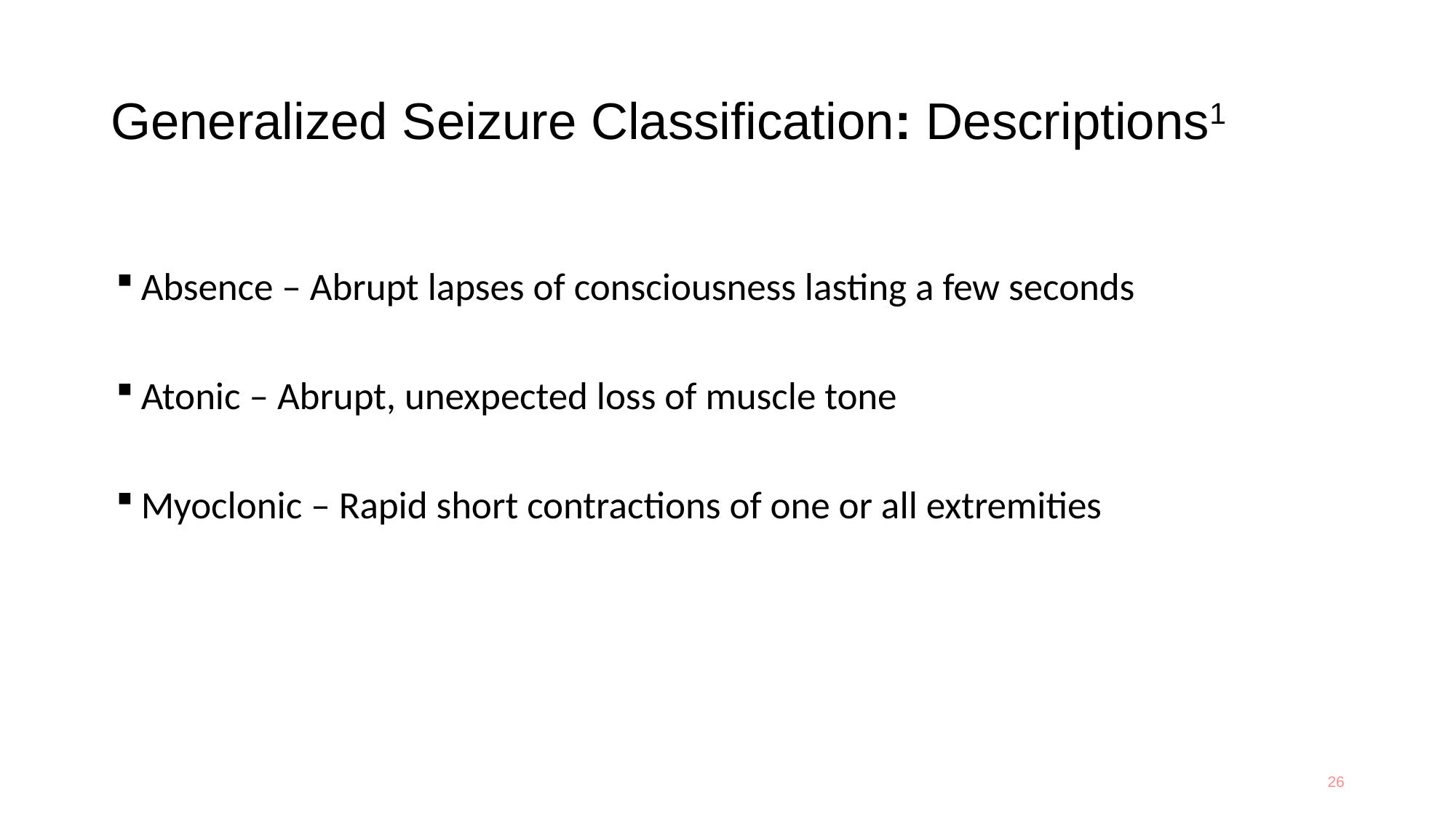

# Generalized Seizure Classification: Descriptions1

Absence – Abrupt lapses of consciousness lasting a few seconds

Atonic – Abrupt, unexpected loss of muscle tone

Myoclonic – Rapid short contractions of one or all extremities

26